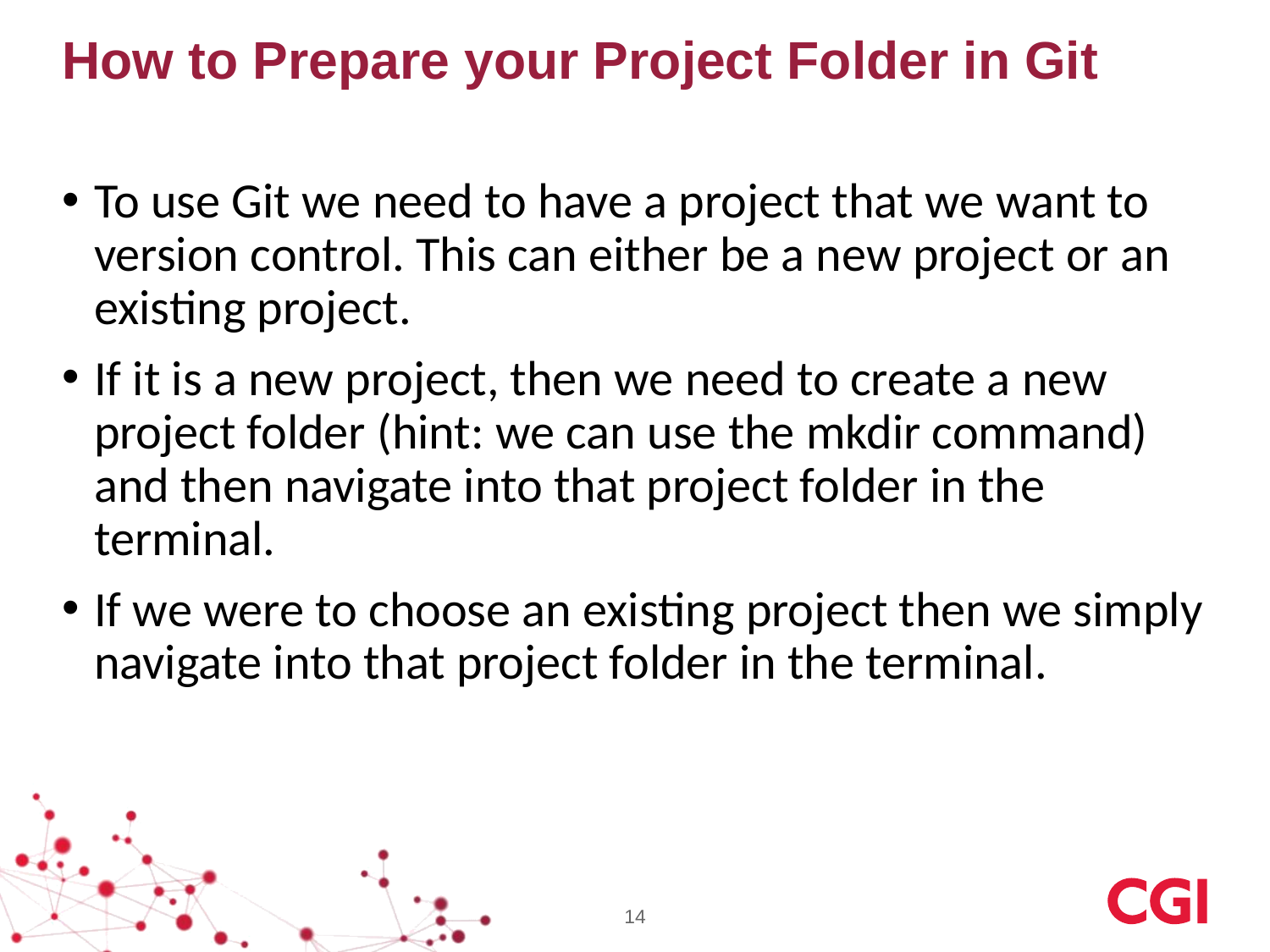

# How to Prepare your Project Folder in Git
To use Git we need to have a project that we want to version control. This can either be a new project or an existing project.
If it is a new project, then we need to create a new project folder (hint: we can use the mkdir command) and then navigate into that project folder in the terminal.
If we were to choose an existing project then we simply navigate into that project folder in the terminal.

14